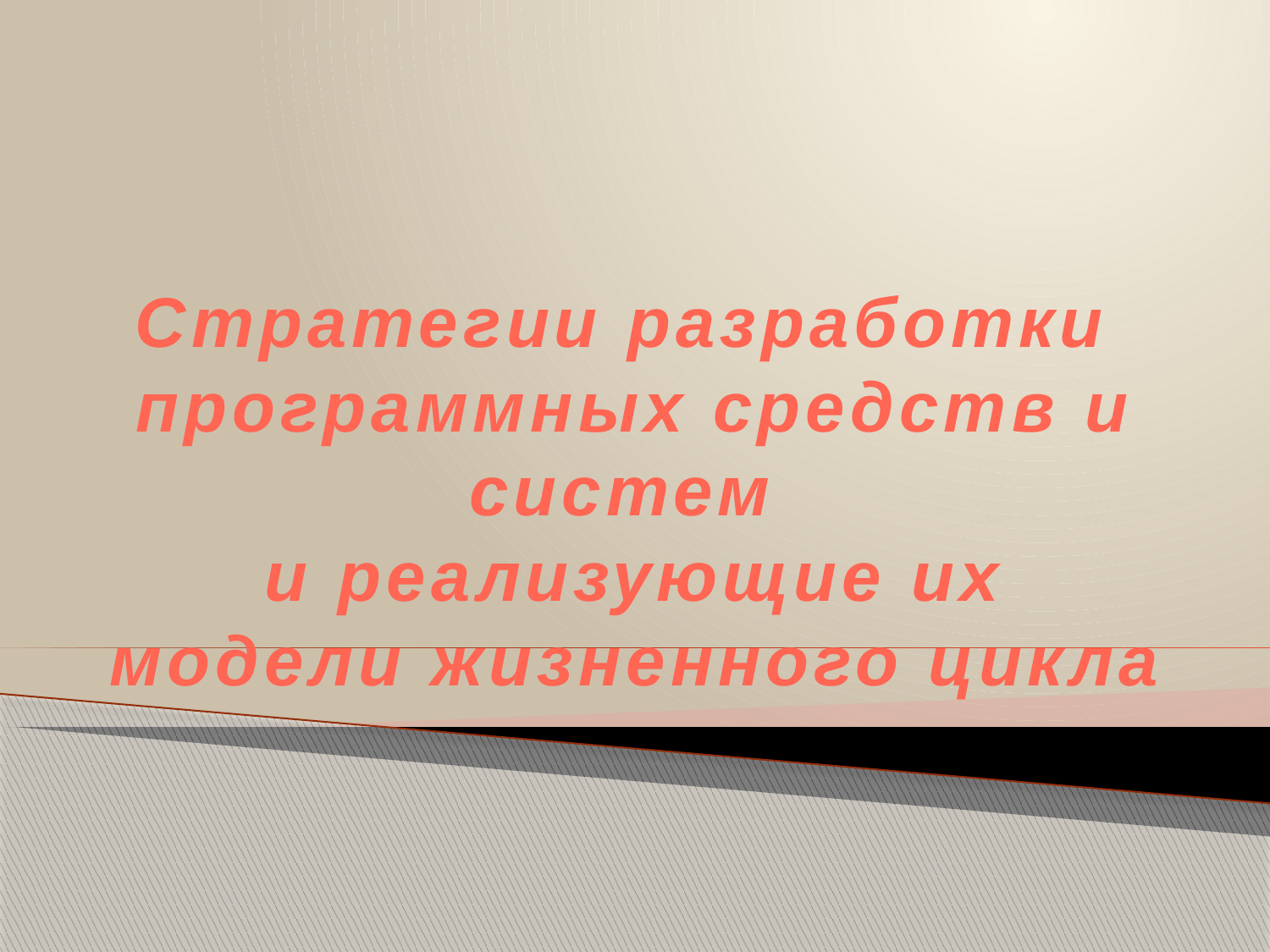

# Стратегии разработки программных средств и систем и реализующие их модели жизненного цикла